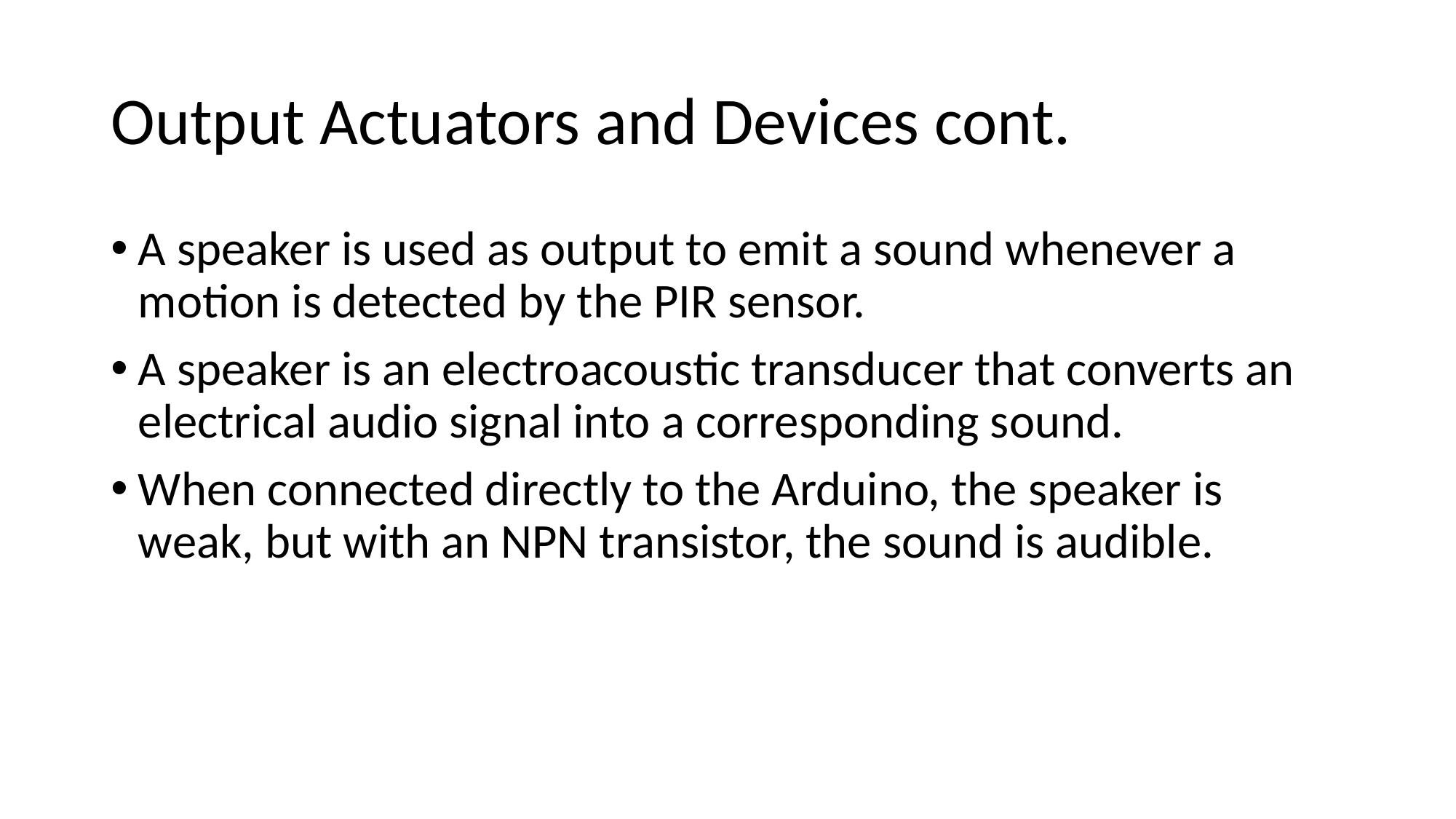

# Output Actuators and Devices cont.
A speaker is used as output to emit a sound whenever a motion is detected by the PIR sensor.
A speaker is an electroacoustic transducer that converts an electrical audio signal into a corresponding sound.
When connected directly to the Arduino, the speaker is weak, but with an NPN transistor, the sound is audible.